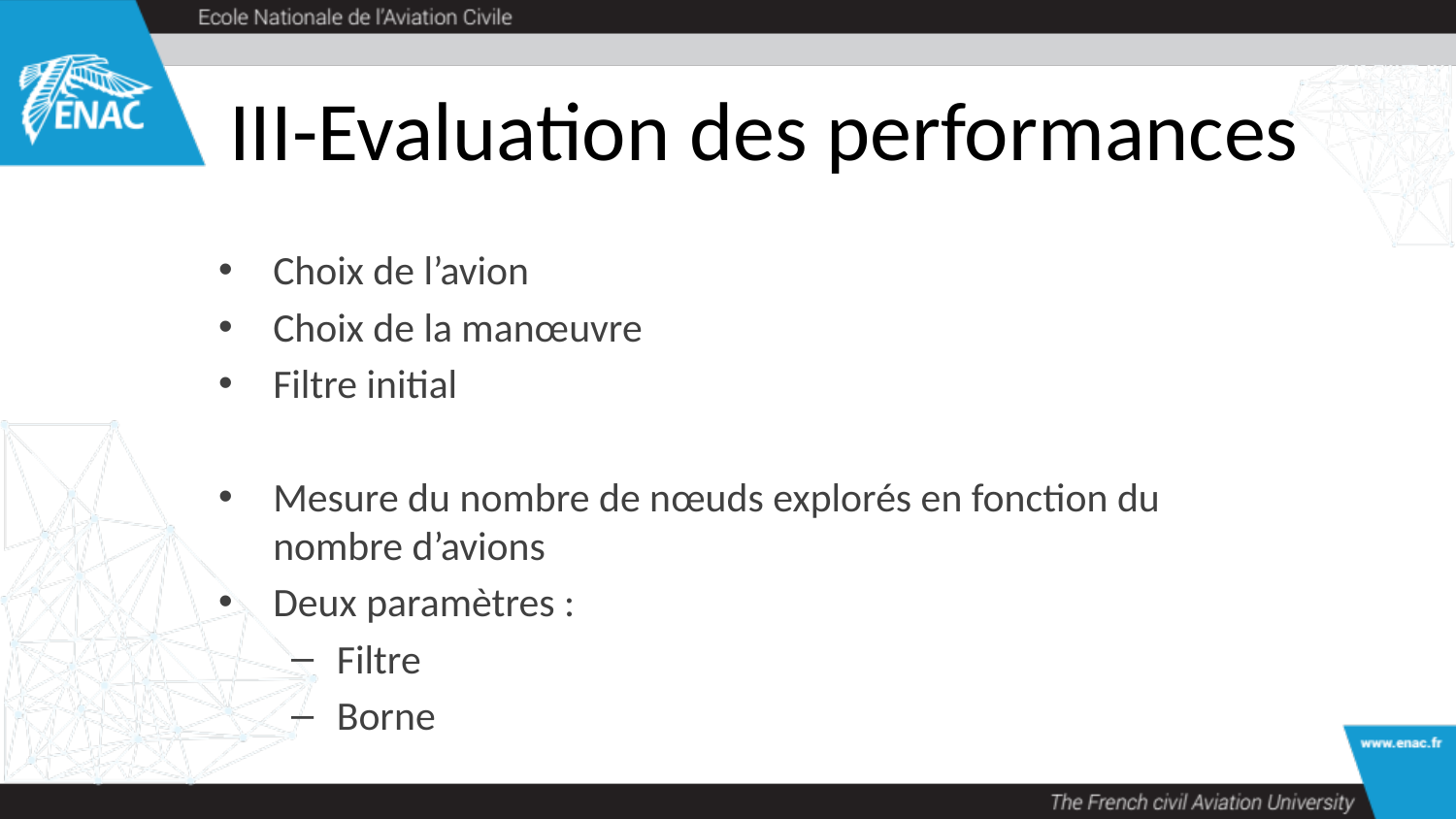

# III-Evaluation des performances
Choix de l’avion
Choix de la manœuvre
Filtre initial

Mesure du nombre de nœuds explorés en fonction du nombre d’avions
Deux paramètres :
Filtre
Borne